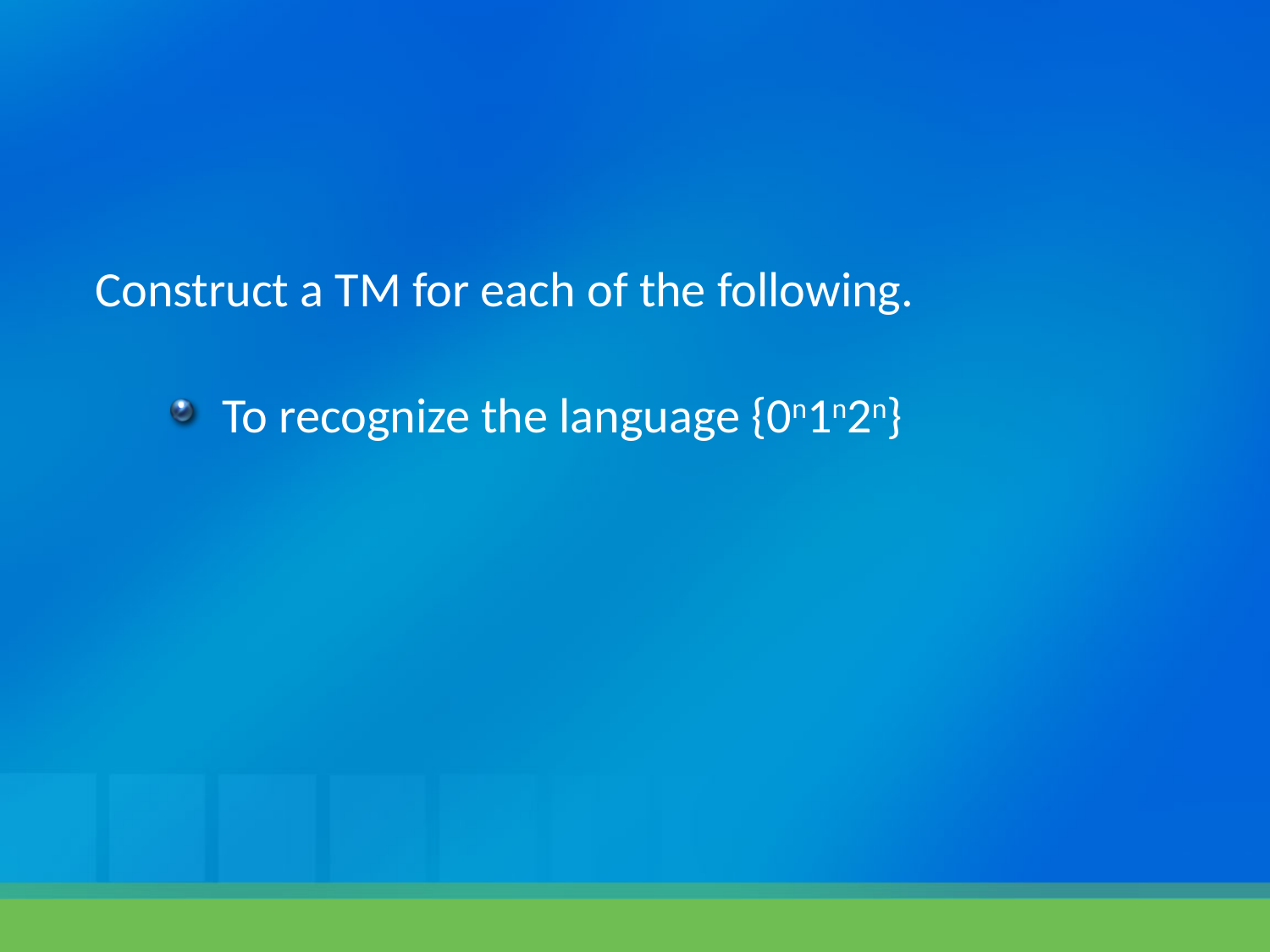

Construct a TM for each of the following.

To recognize the language {0n1n2n}